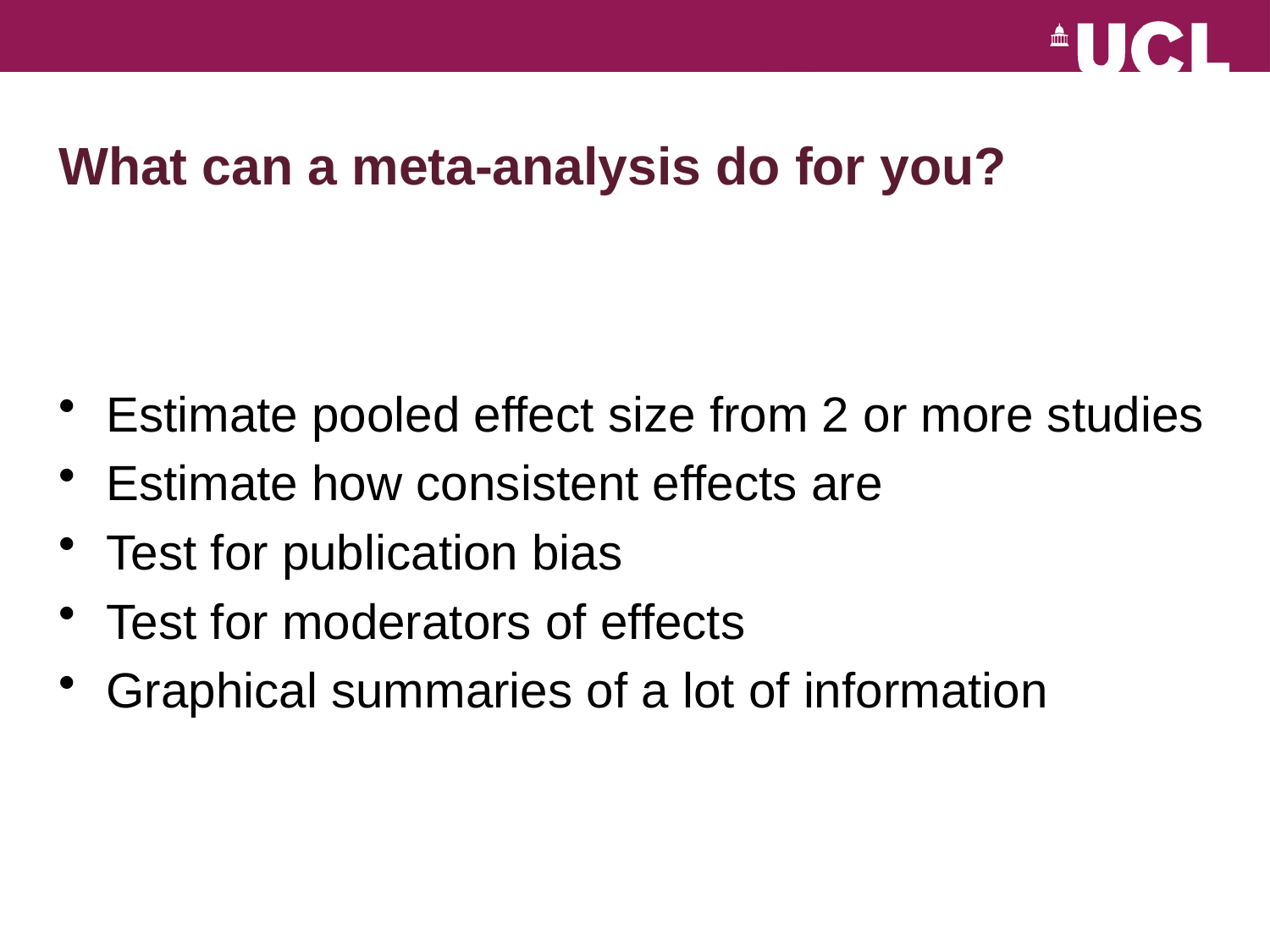

# What can a meta-analysis do for you?
Estimate pooled effect size from 2 or more studies
Estimate how consistent effects are
Test for publication bias
Test for moderators of effects
Graphical summaries of a lot of information